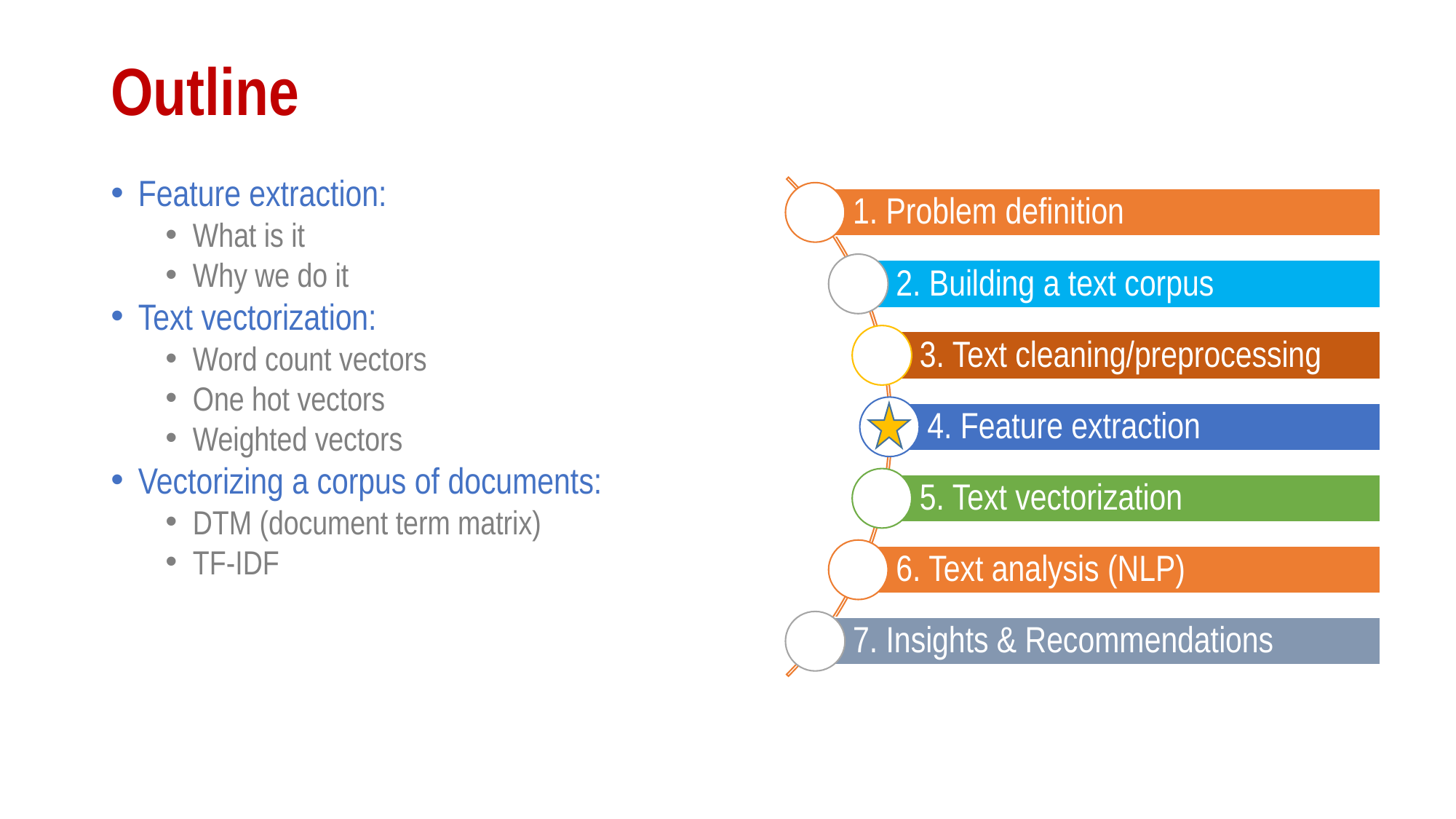

# Outline
Feature extraction:
What is it
Why we do it
Text vectorization:
Word count vectors
One hot vectors
Weighted vectors
Vectorizing a corpus of documents:
DTM (document term matrix)
TF-IDF

1. Problem definition
2. Building a text corpus
3. Text cleaning/preprocessing
4. Feature extraction
5. Text vectorization
6. Text analysis (NLP)
7. Insights & Recommendations